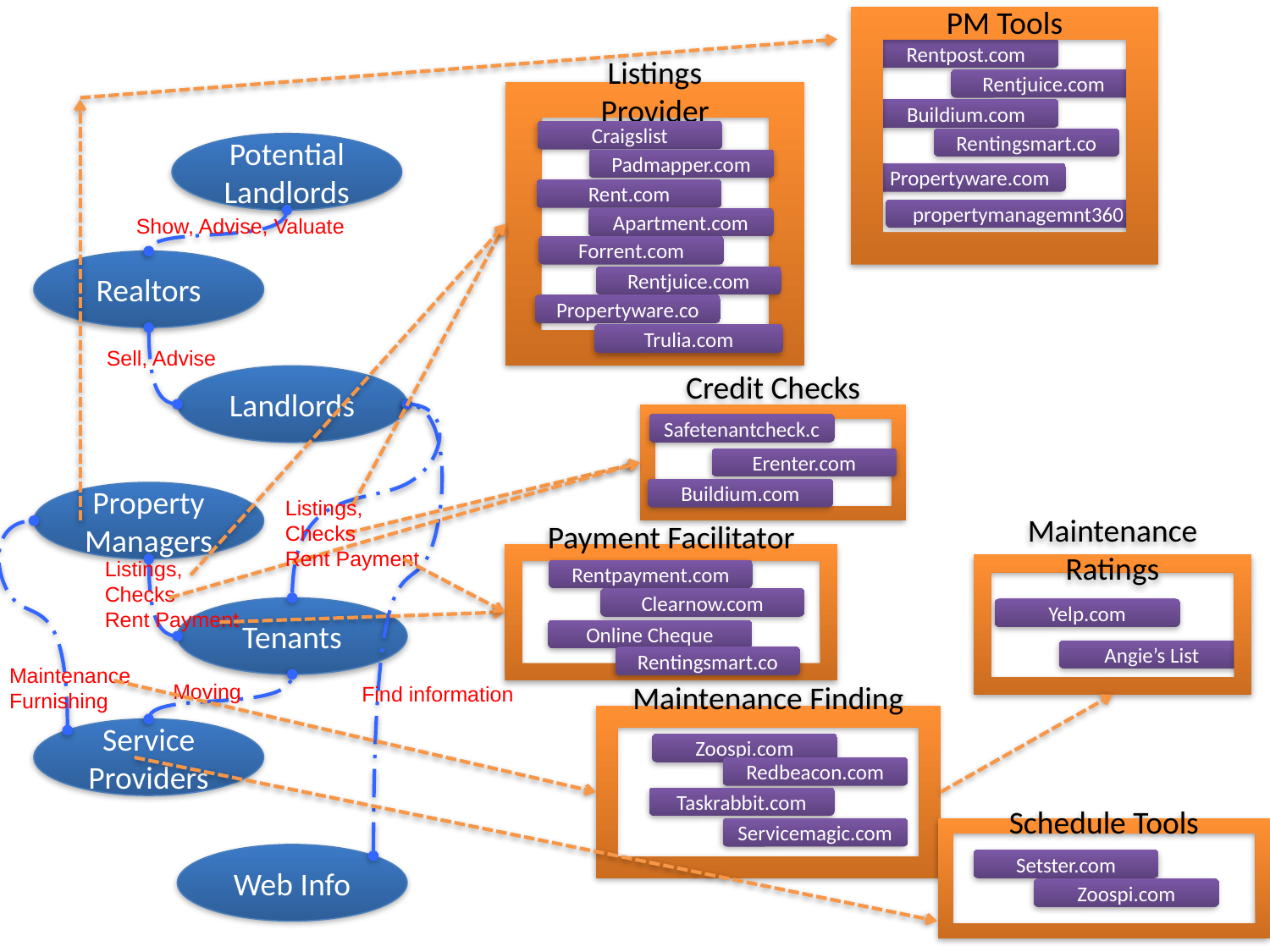

PM Tools

#
Rentpost.com
Rentjuice.com
Listings Provider

Buildium.com
Craigslist
Rentingsmart.co
Potential Landlords
Padmapper.com
Propertyware.com
Rent.com
propertymanagemnt360
Show, Advise, Valuate
Apartment.com
Forrent.com
Realtors
Rentjuice.com
Propertyware.co
Trulia.com
Sell, Advise
Landlords
Credit Checks

Safetenantcheck.c
Erenter.com
Buildium.com
Property
Managers
Listings,
Checks
Rent Payment
Payment Facilitator

Listings,
Checks
Rent Payment
Maintenance Ratings

Rentpayment.com
Clearnow.com
Tenants
Yelp.com
Online Cheque
Angie’s List
Rentingsmart.co
Maintenance
Furnishing
Moving
Find information
Maintenance Finding

Service Providers
Zoospi.com
Redbeacon.com
Taskrabbit.com
Servicemagic.com
Schedule Tools

Web Info
Setster.com
Zoospi.com